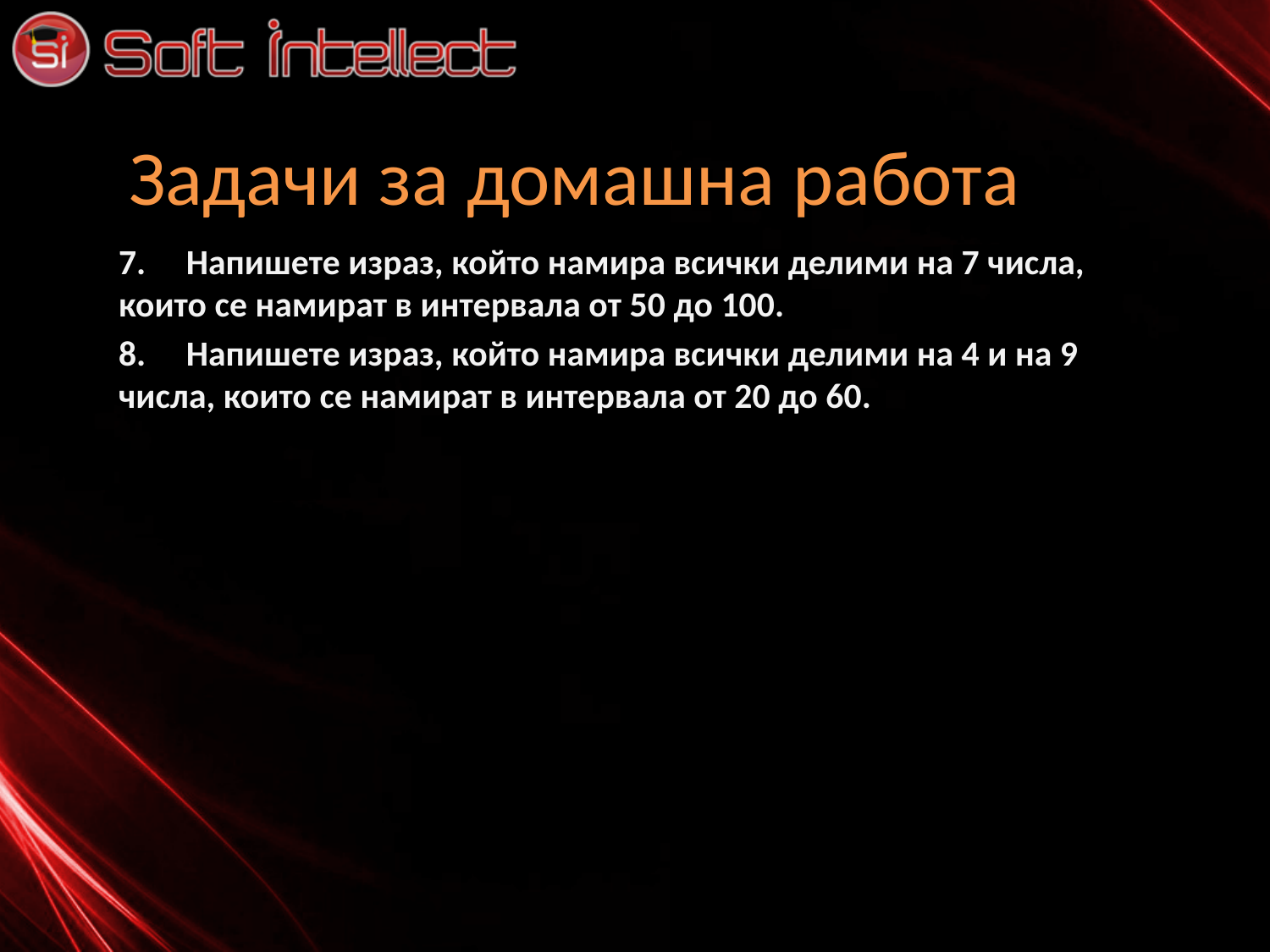

# Задачи за домашна работа
7.     Напишете израз, който намира всички делими на 7 числа, които се намират в интервала от 50 до 100.
8.     Напишете израз, който намира всички делими на 4 и на 9 числа, които се намират в интервала от 20 до 60.